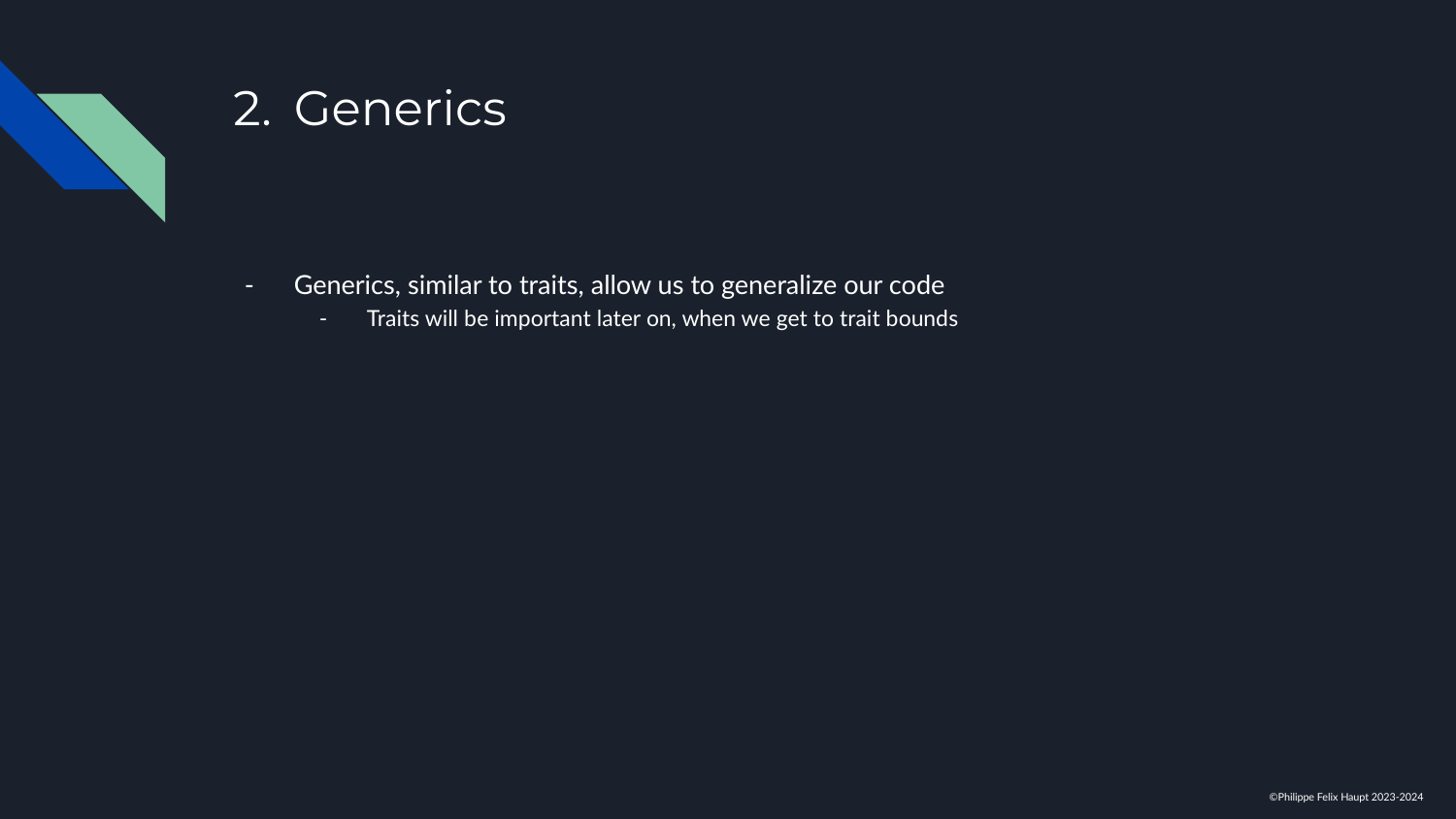

# Generics
Generics, similar to traits, allow us to generalize our code
Traits will be important later on, when we get to trait bounds
©Philippe Felix Haupt 2023-2024